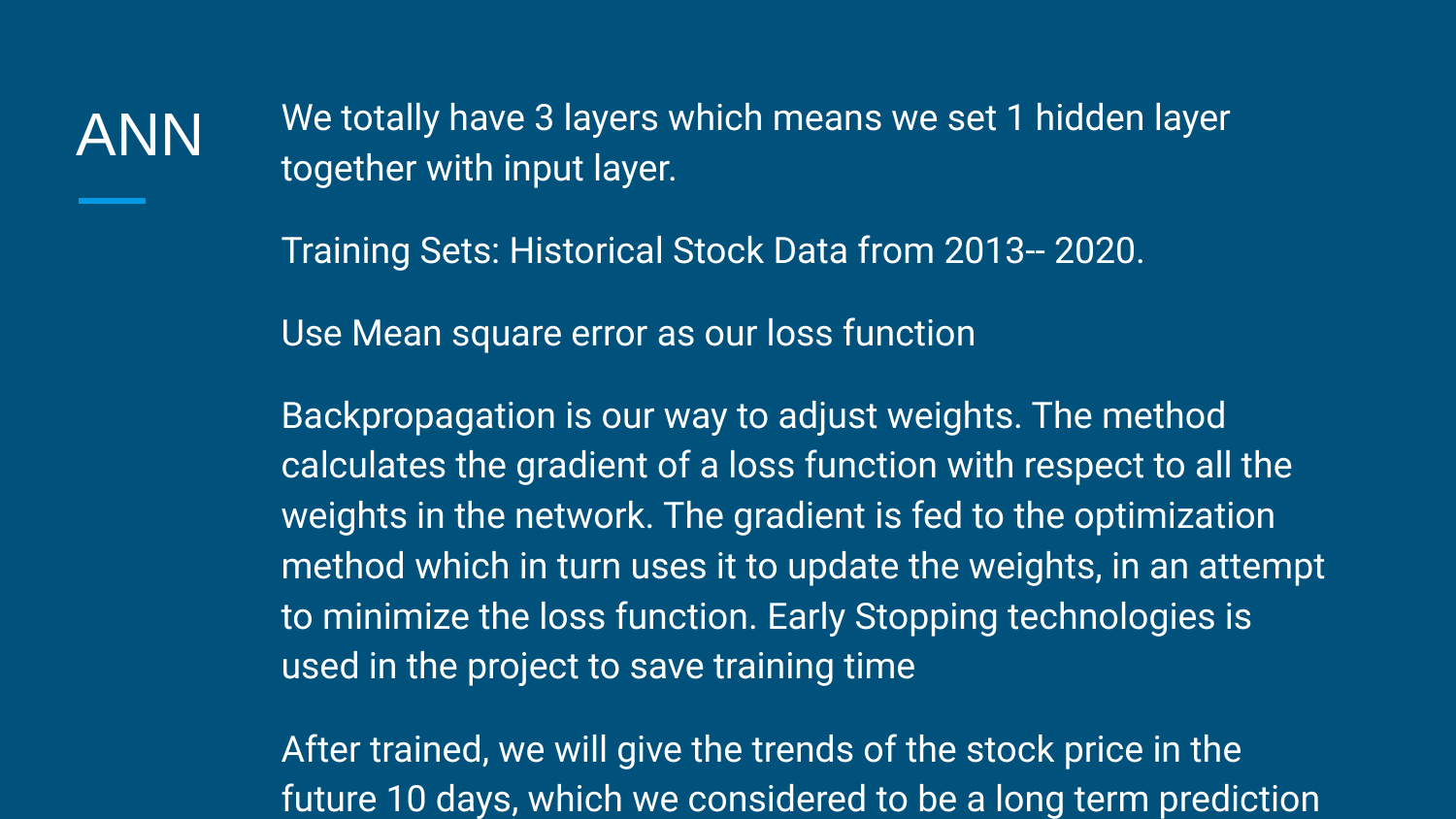

# ANN
We totally have 3 layers which means we set 1 hidden layer together with input layer.
Training Sets: Historical Stock Data from 2013-- 2020.
Use Mean square error as our loss function
Backpropagation is our way to adjust weights. The method calculates the gradient of a loss function with respect to all the weights in the network. The gradient is fed to the optimization method which in turn uses it to update the weights, in an attempt to minimize the loss function. Early Stopping technologies is used in the project to save training time
After trained, we will give the trends of the stock price in the future 10 days, which we considered to be a long term prediction